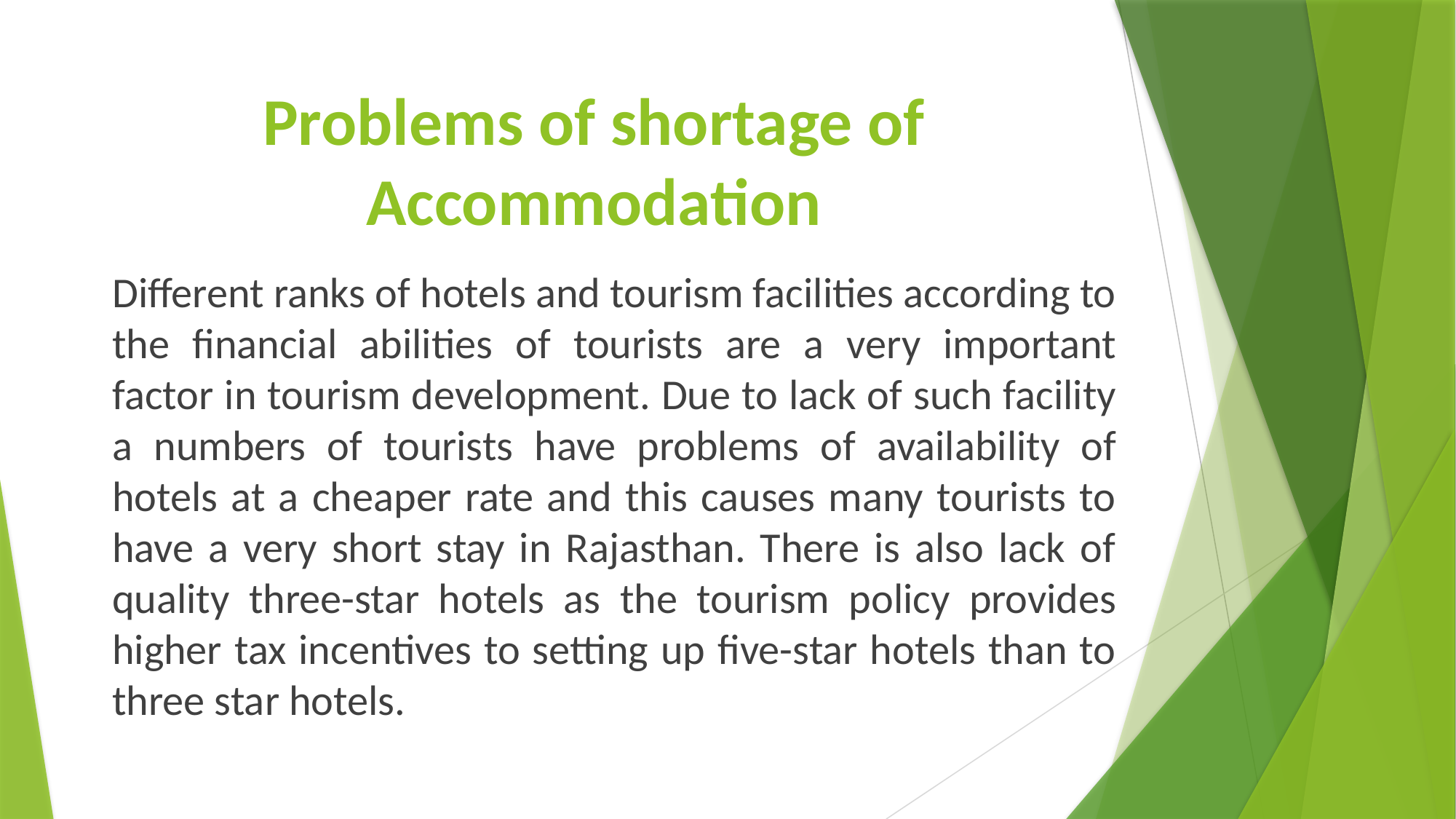

# Problems of shortage of Accommodation
Different ranks of hotels and tourism facilities according to the financial abilities of tourists are a very important factor in tourism development. Due to lack of such facility a numbers of tourists have problems of availability of hotels at a cheaper rate and this causes many tourists to have a very short stay in Rajasthan. There is also lack of quality three-star hotels as the tourism policy provides higher tax incentives to setting up five-star hotels than to three star hotels.